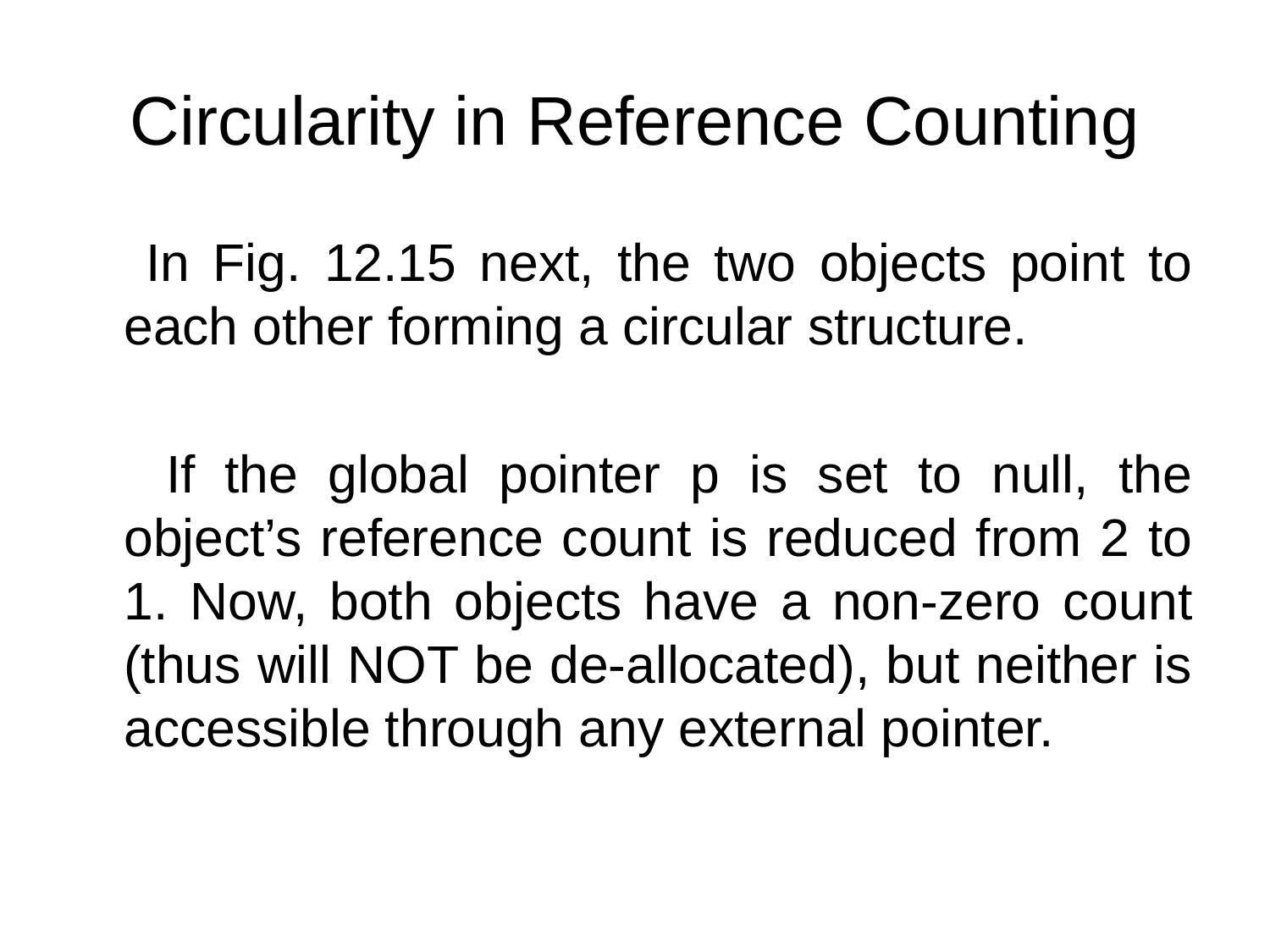

# Circularity in Reference Counting
   In Fig. 12.15 next, the two objects point to each other forming a circular structure.

   If the global pointer p is set to null, the object’s reference count is reduced from 2 to 1. Now, both objects have a non-zero count (thus will NOT be de-allocated), but neither is accessible through any external pointer.